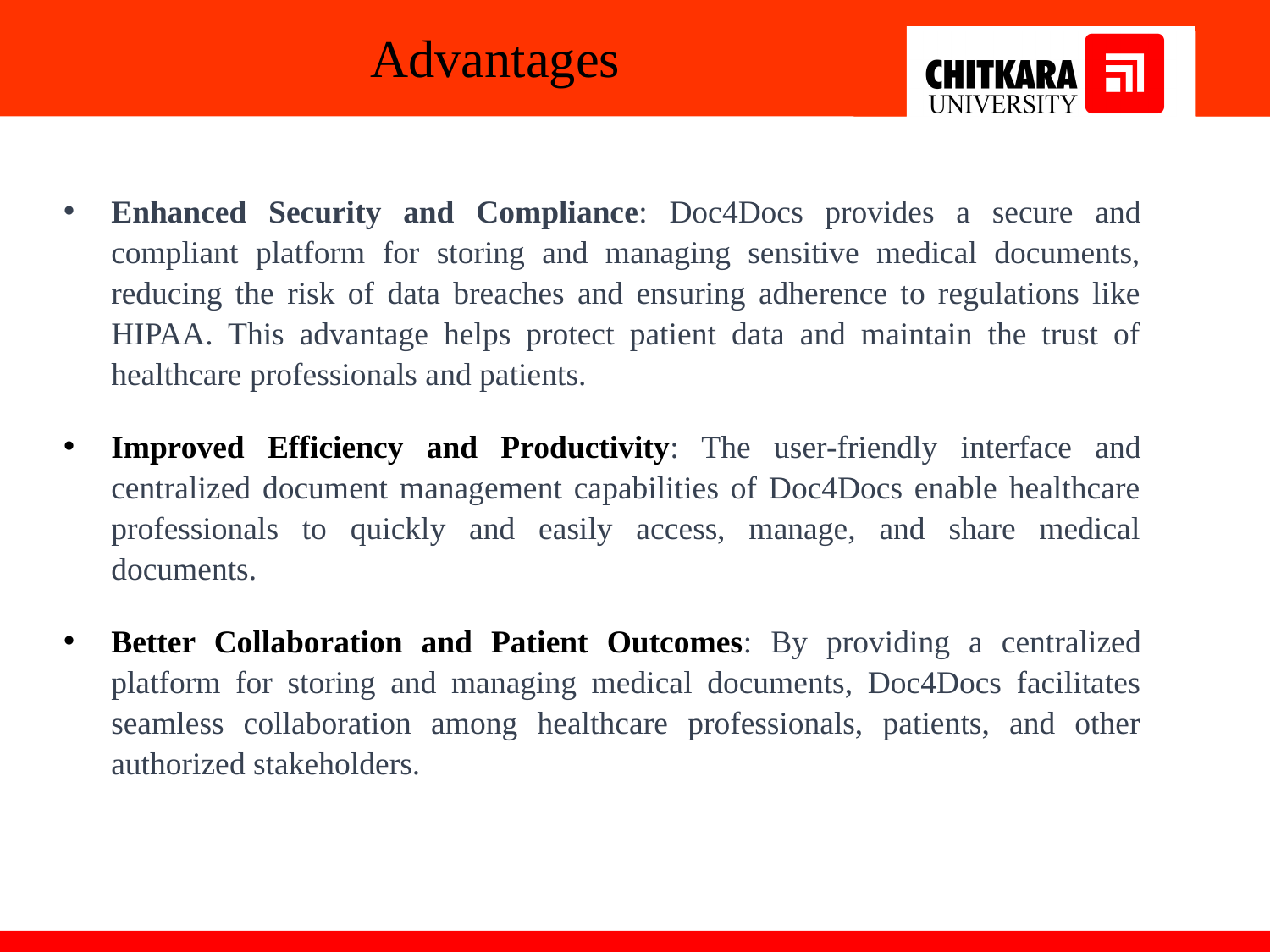

# Advantages
Enhanced Security and Compliance: Doc4Docs provides a secure and compliant platform for storing and managing sensitive medical documents, reducing the risk of data breaches and ensuring adherence to regulations like HIPAA. This advantage helps protect patient data and maintain the trust of healthcare professionals and patients.
Improved Efficiency and Productivity: The user-friendly interface and centralized document management capabilities of Doc4Docs enable healthcare professionals to quickly and easily access, manage, and share medical documents.
Better Collaboration and Patient Outcomes: By providing a centralized platform for storing and managing medical documents, Doc4Docs facilitates seamless collaboration among healthcare professionals, patients, and other authorized stakeholders.